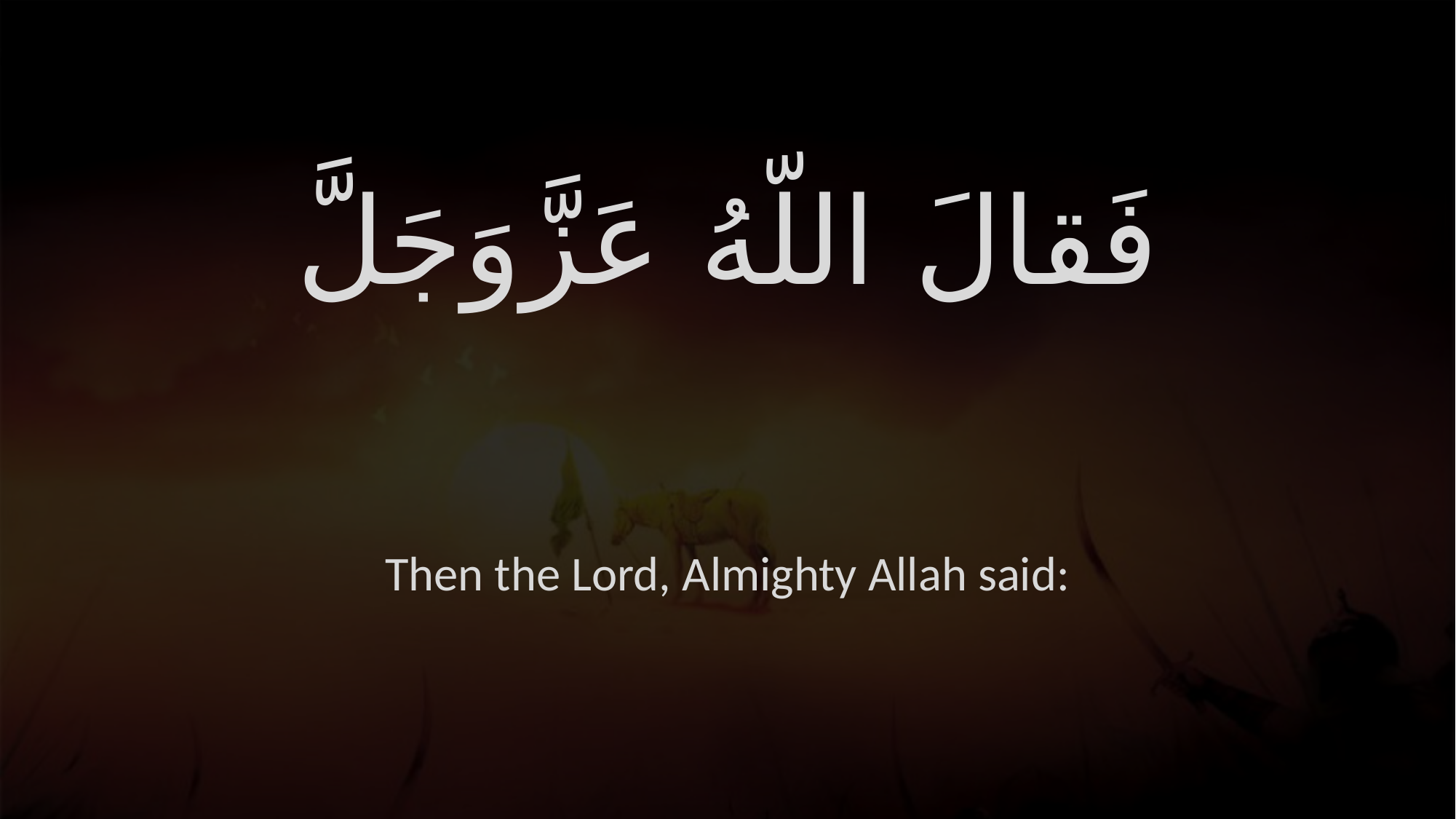

# فَقالَ اللّهُ عَزَّوَجَلَّ
Then the Lord, Almighty Allah said: